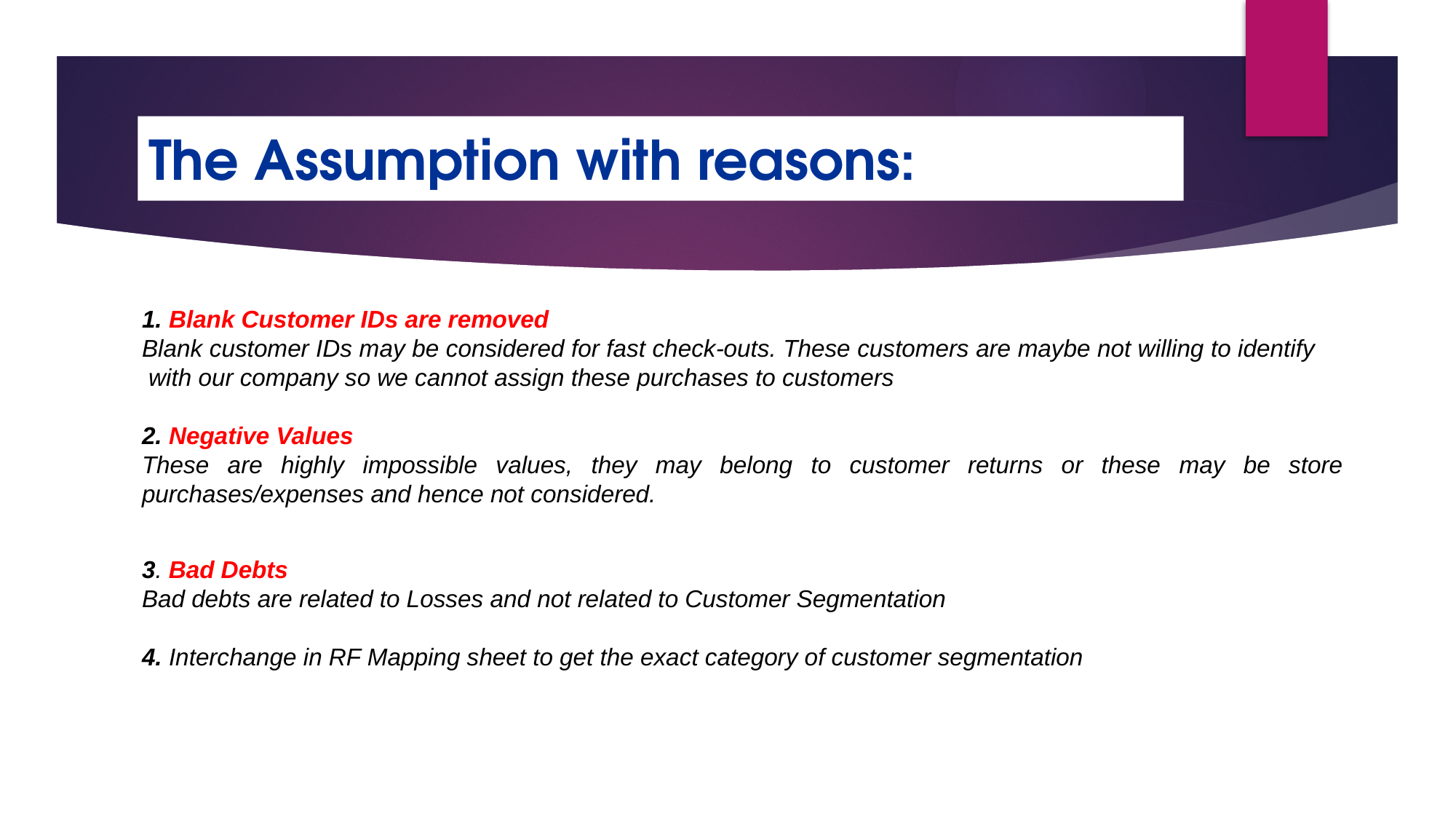

# The Assumption with reasons:
1. Blank Customer IDs are removed
Blank customer IDs may be considered for fast check-outs. These customers are maybe not willing to identify      with our company so we cannot assign these purchases to customers

2. Negative Values
These are highly impossible values, they may belong to customer returns or these may be store purchases/expenses and hence not considered.

3. Bad Debts
Bad debts are related to Losses and not related to Customer Segmentation

4. Interchange in RF Mapping sheet to get the exact category of customer segmentation